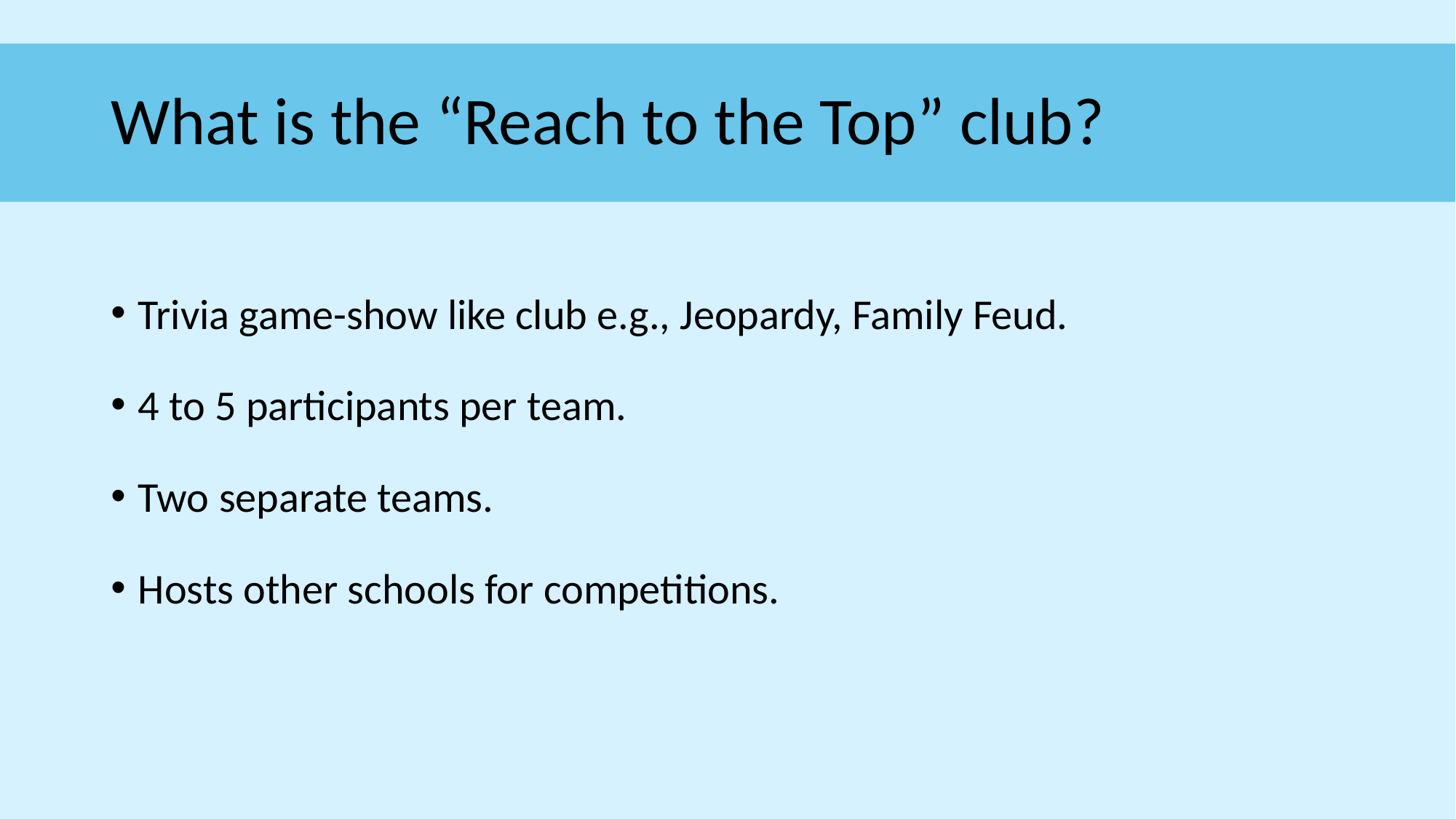

# What is the “Reach to the Top” club?
Trivia game-show like club e.g., Jeopardy, Family Feud.
4 to 5 participants per team.
Two separate teams.
Hosts other schools for competitions.